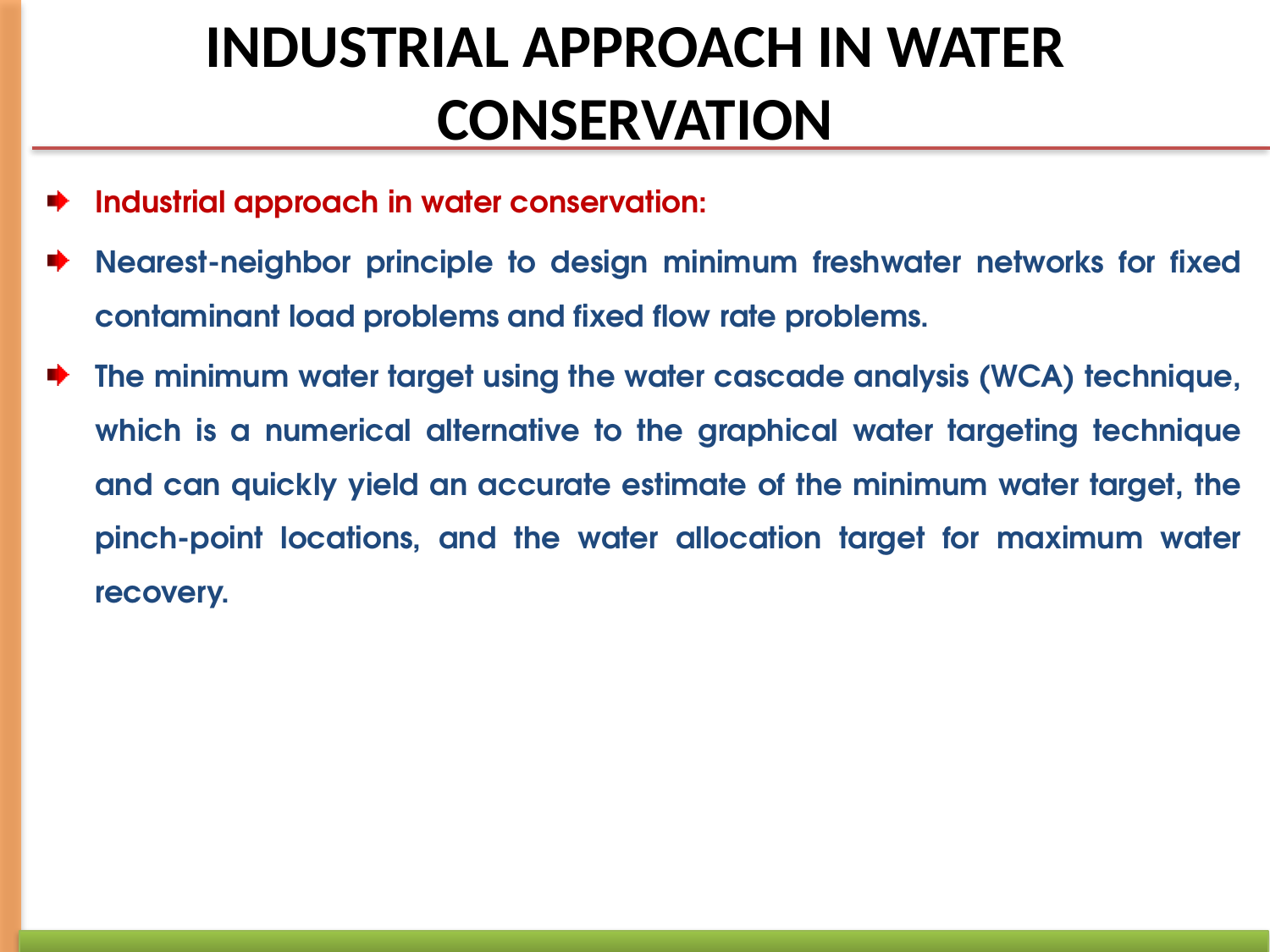

# INDUSTRIAL APPROACH IN WATER CONSERVATION
Industrial approach in water conservation:
Nearest-neighbor principle to design minimum freshwater networks for fixed contaminant load problems and fixed flow rate problems.
The minimum water target using the water cascade analysis (WCA) technique, which is a numerical alternative to the graphical water targeting technique and can quickly yield an accurate estimate of the minimum water target, the pinch-point locations, and the water allocation target for maximum water recovery.